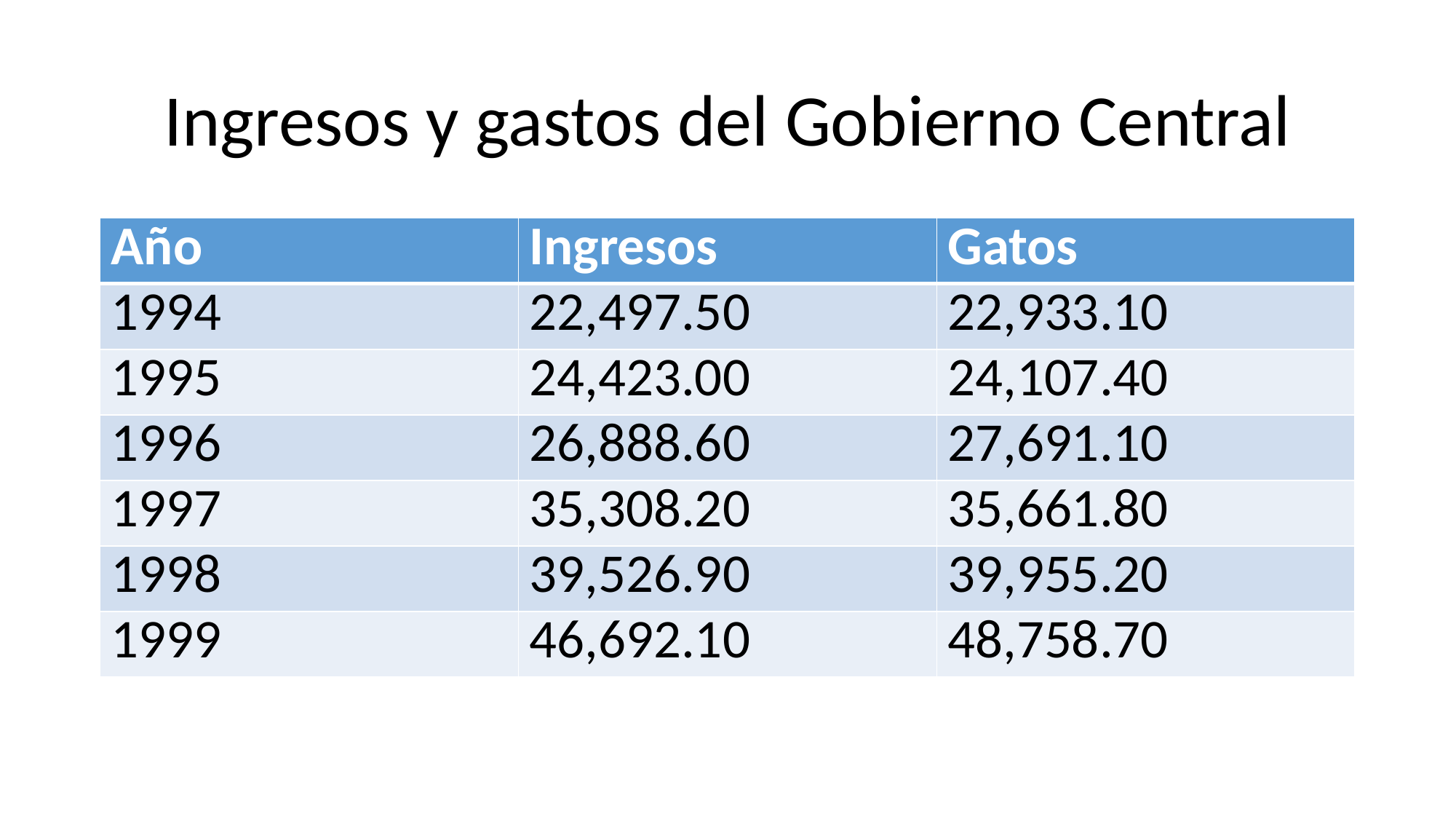

# Ingresos y gastos del Gobierno Central
| Año | Ingresos | Gatos |
| --- | --- | --- |
| 1994 | 22,497.50 | 22,933.10 |
| 1995 | 24,423.00 | 24,107.40 |
| 1996 | 26,888.60 | 27,691.10 |
| 1997 | 35,308.20 | 35,661.80 |
| 1998 | 39,526.90 | 39,955.20 |
| 1999 | 46,692.10 | 48,758.70 |